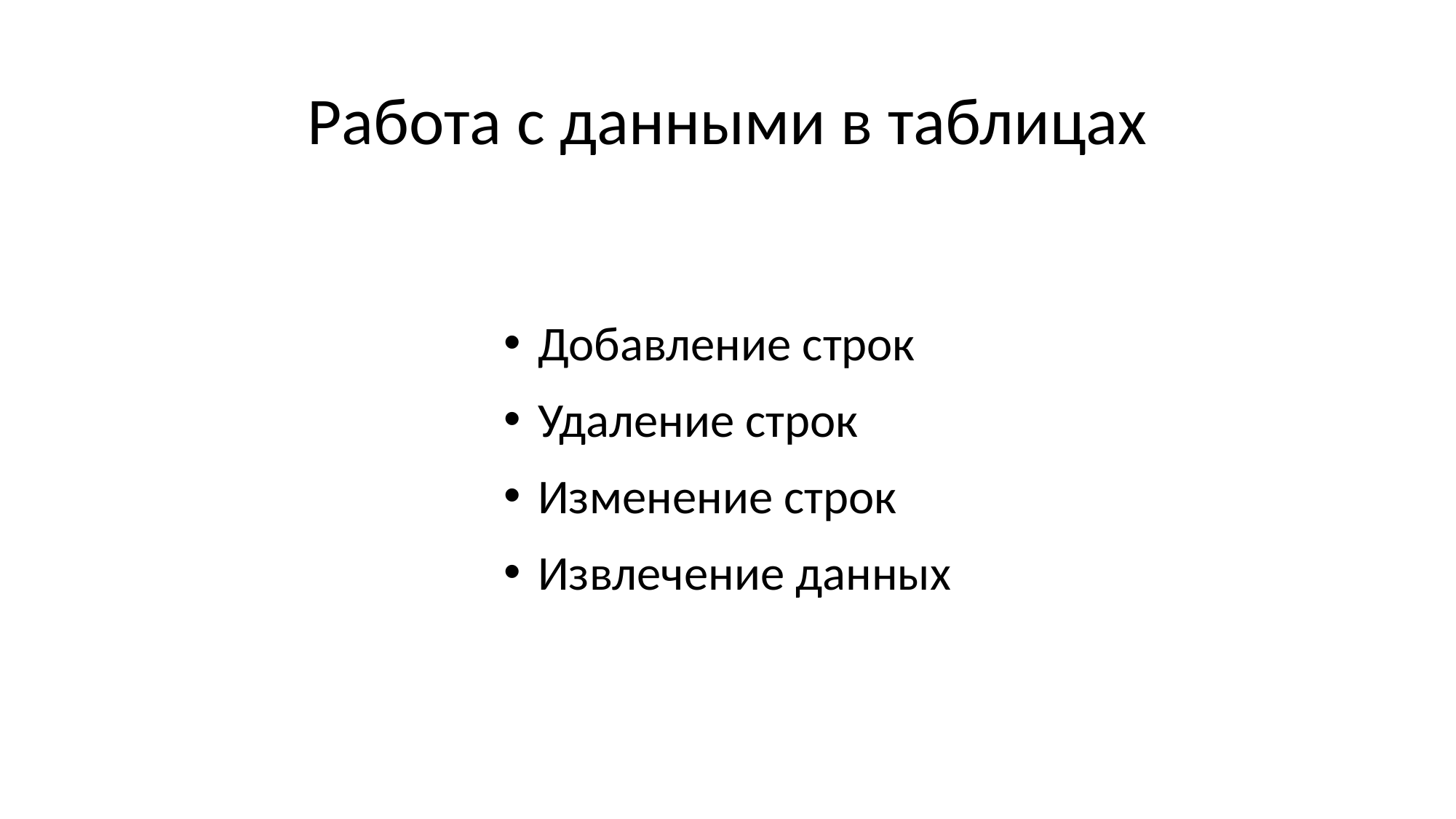

# Работа с данными в таблицах
Добавление строк
Удаление строк
Изменение строк
Извлечение данных